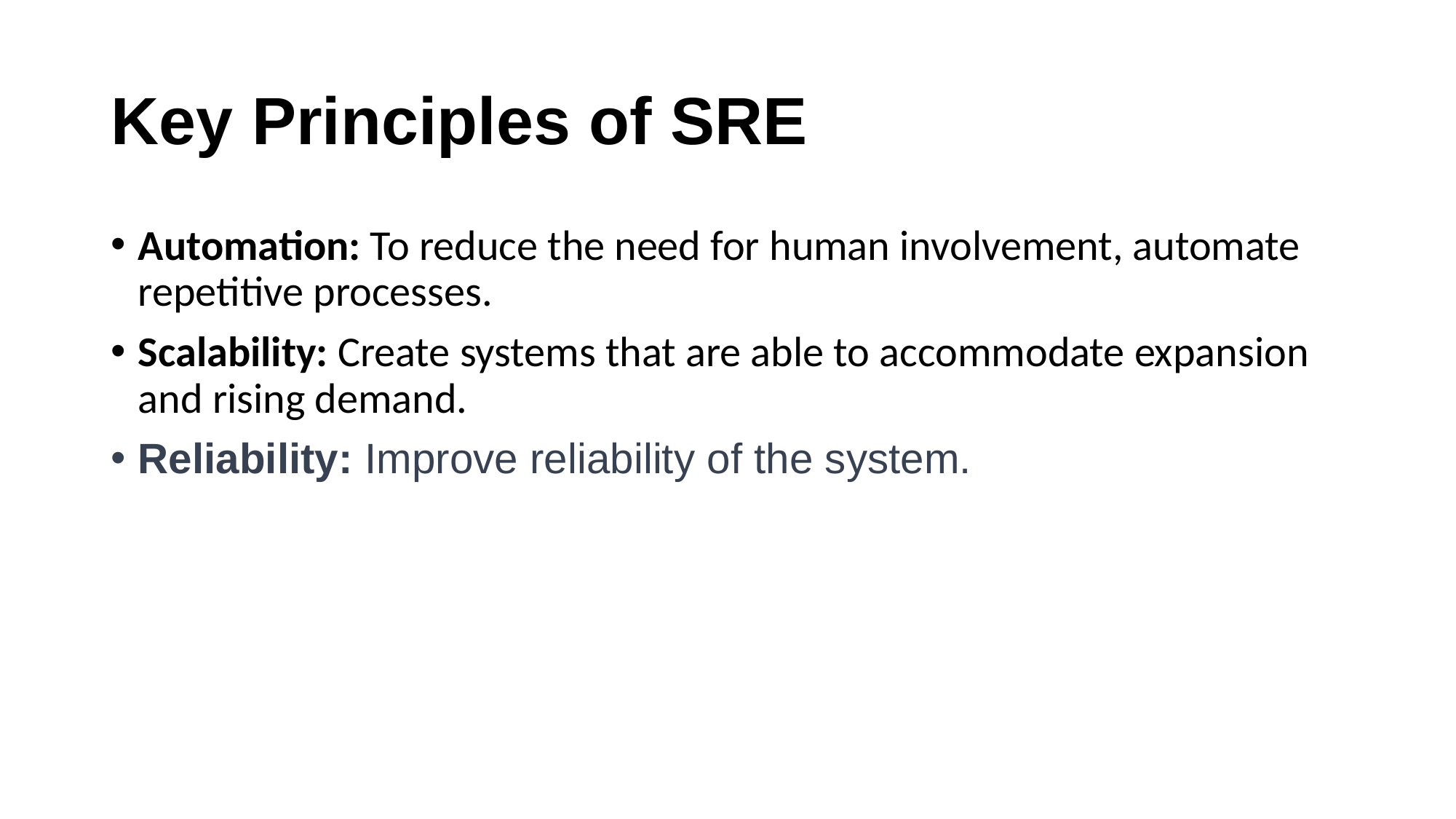

# Key Principles of SRE
Automation: To reduce the need for human involvement, automate repetitive processes.
Scalability: Create systems that are able to accommodate expansion and rising demand.
Reliability: Improve reliability of the system.